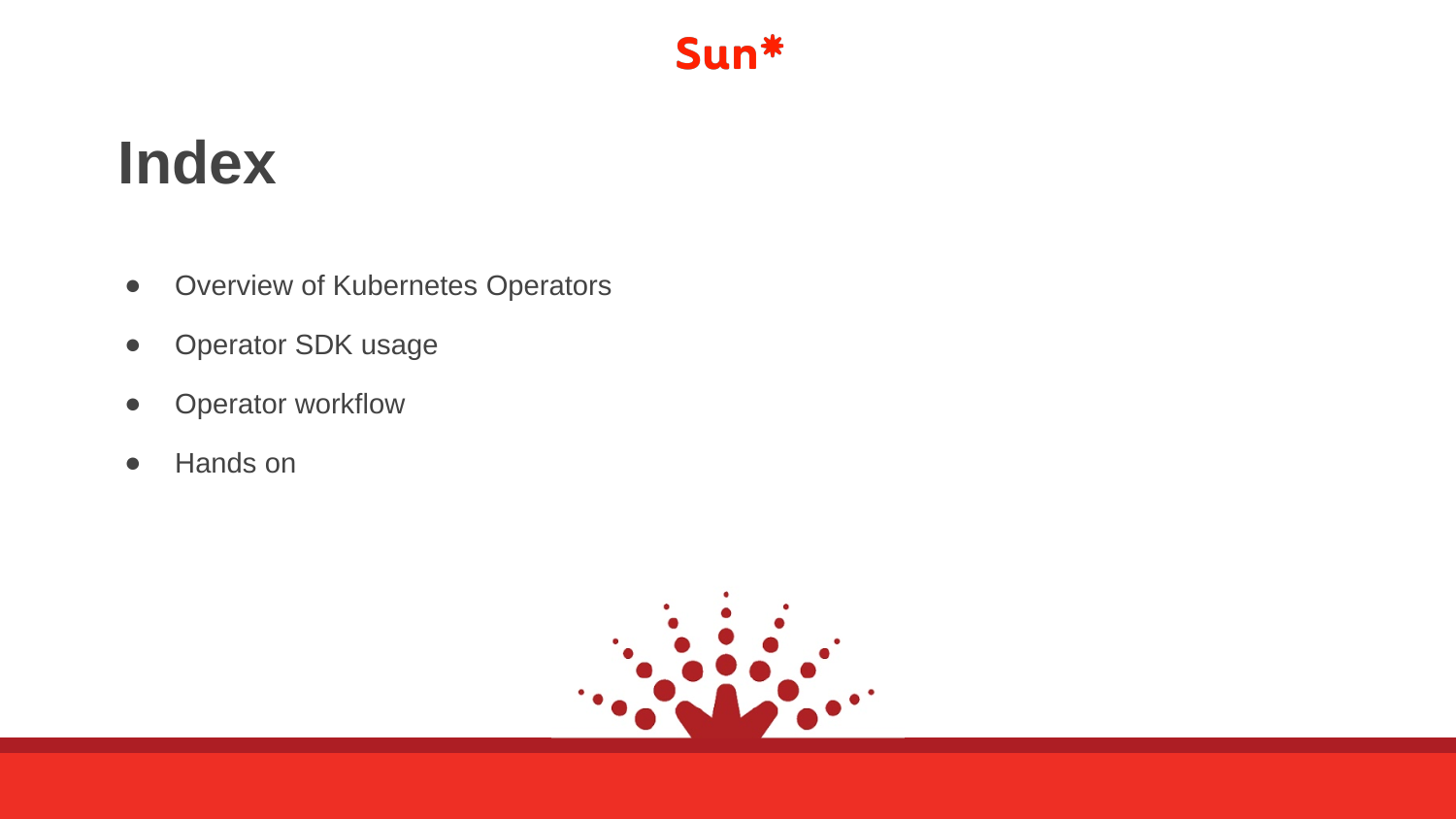

Index
Overview of Kubernetes Operators
Operator SDK usage
Operator workflow
Hands on